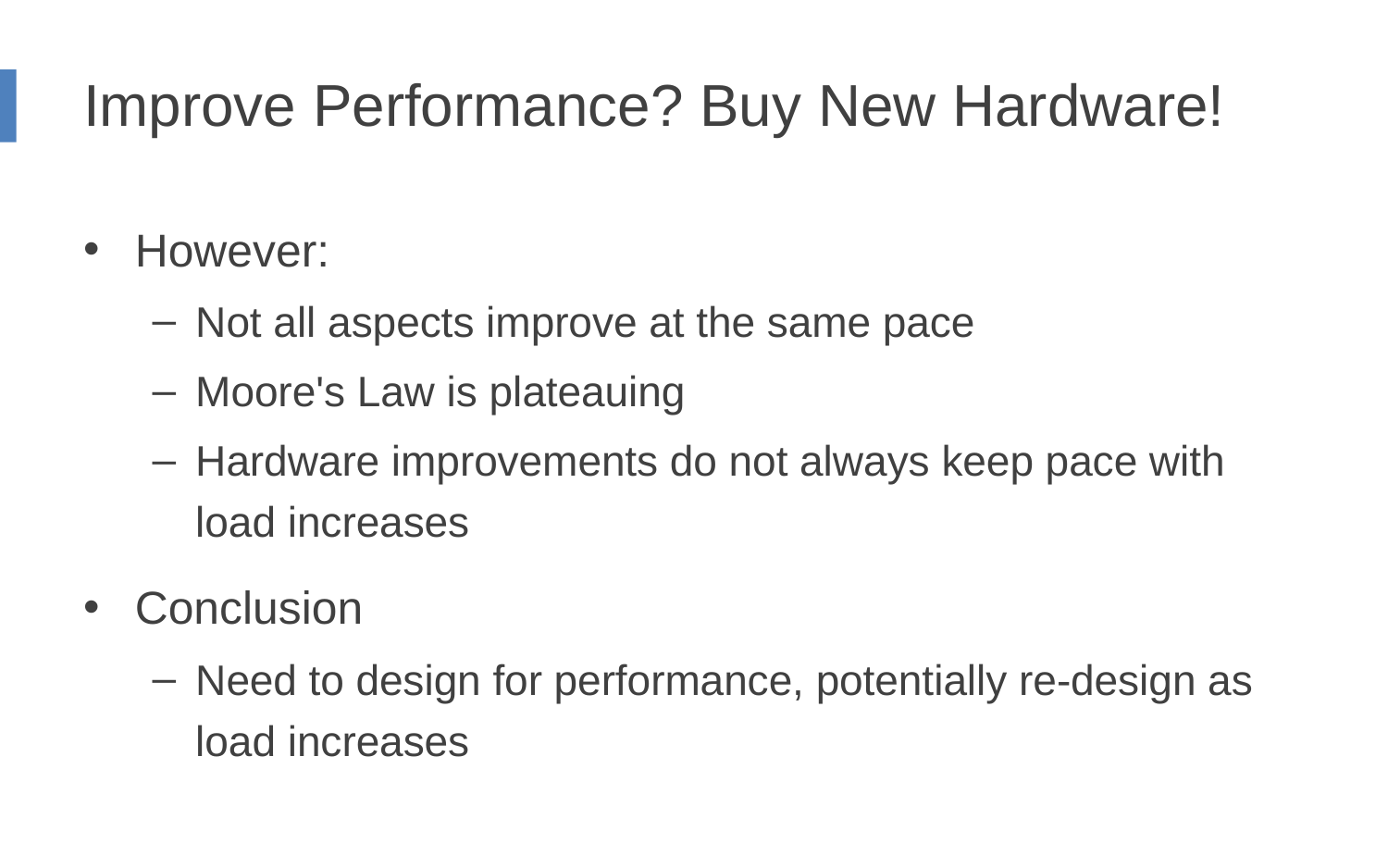

# Improve Performance? Buy New Hardware!
However:
Not all aspects improve at the same pace
Moore's Law is plateauing
Hardware improvements do not always keep pace with load increases
Conclusion
Need to design for performance, potentially re-design as load increases